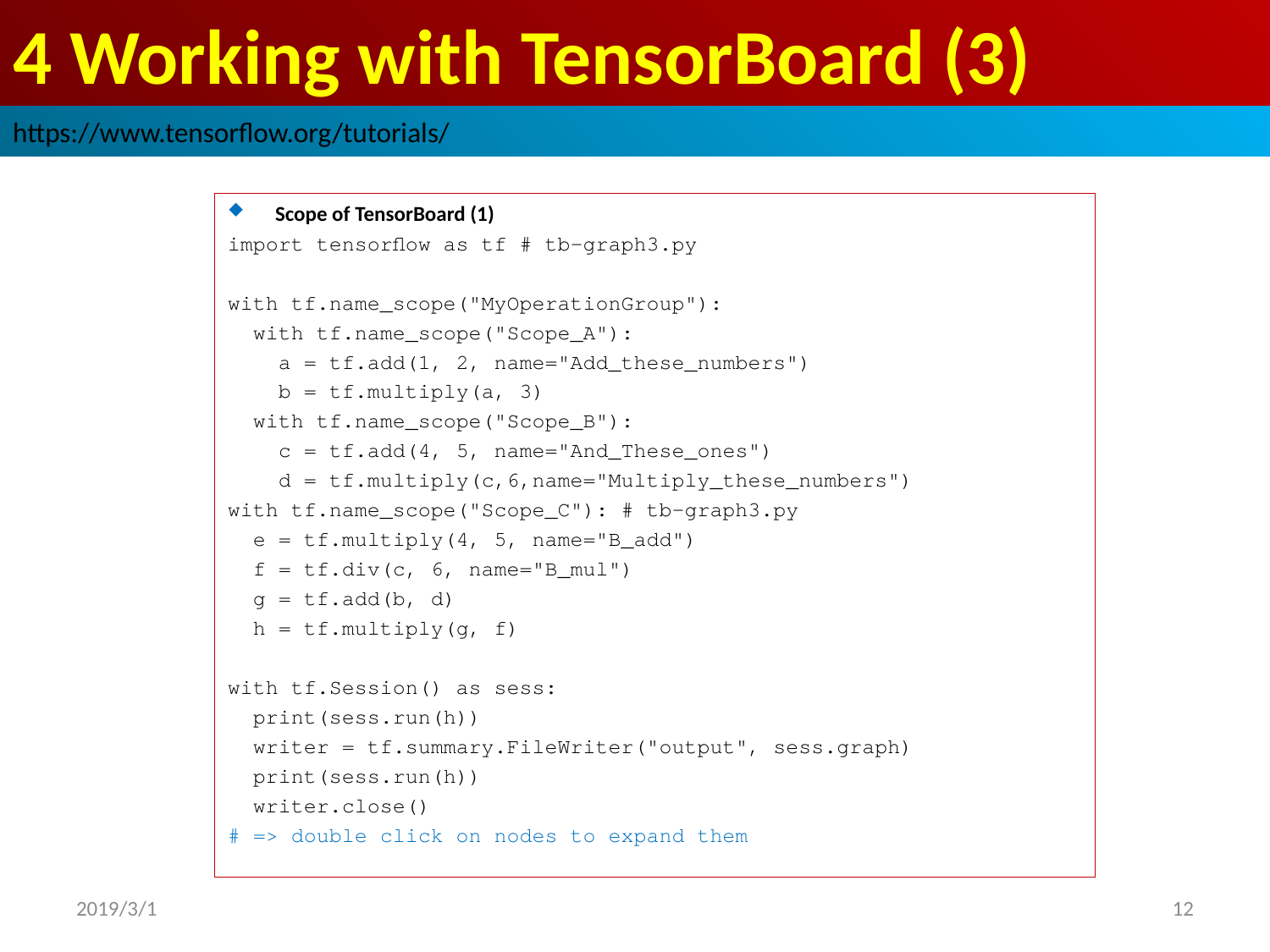

# 4 Working with TensorBoard (3)
https://www.tensorflow.org/tutorials/
Scope of TensorBoard (1)
import tensorflow as tf # tb-graph3.py

with tf.name_scope("MyOperationGroup"):
  with tf.name_scope("Scope_A"):
    a = tf.add(1, 2, name="Add_these_numbers")
    b = tf.multiply(a, 3)
  with tf.name_scope("Scope_B"):
    c = tf.add(4, 5, name="And_These_ones")
    d = tf.multiply(c,6,name="Multiply_these_numbers")
with tf.name_scope("Scope_C"): # tb-graph3.py
  e = tf.multiply(4, 5, name="B_add")
  f = tf.div(c, 6, name="B_mul")
  g = tf.add(b, d)
  h = tf.multiply(g, f)

with tf.Session() as sess:
  print(sess.run(h))
  writer = tf.summary.FileWriter("output", sess.graph)
  print(sess.run(h))
  writer.close()
# => double click on nodes to expand them
2019/3/1
12